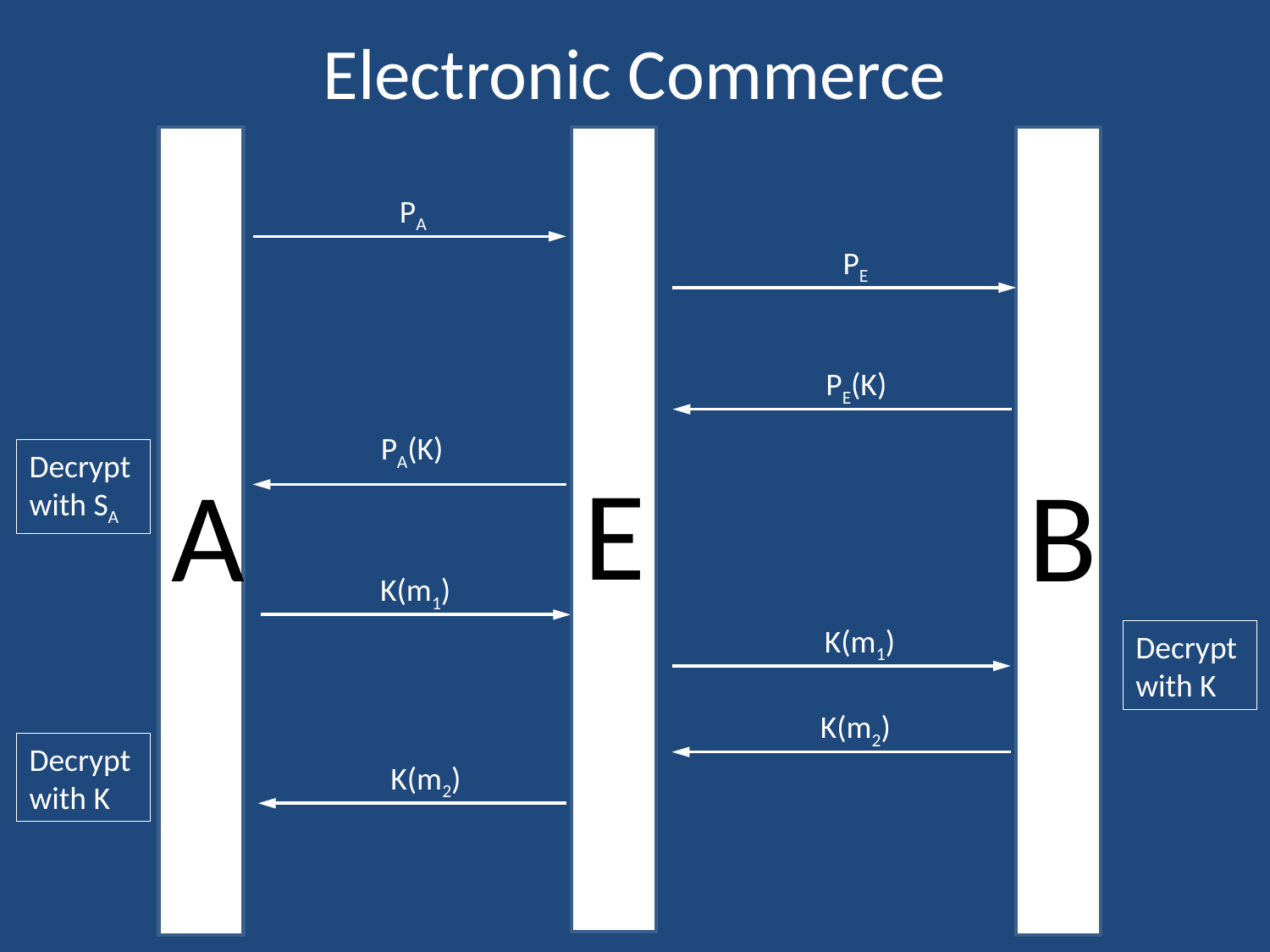

# Electronic Commerce
B
A
E
PA
PE
PE(K)
PA(K)
Decrypt
with SA
K(m1)
K(m1)
Decrypt
with K
K(m2)
Decrypt
with K
K(m2)